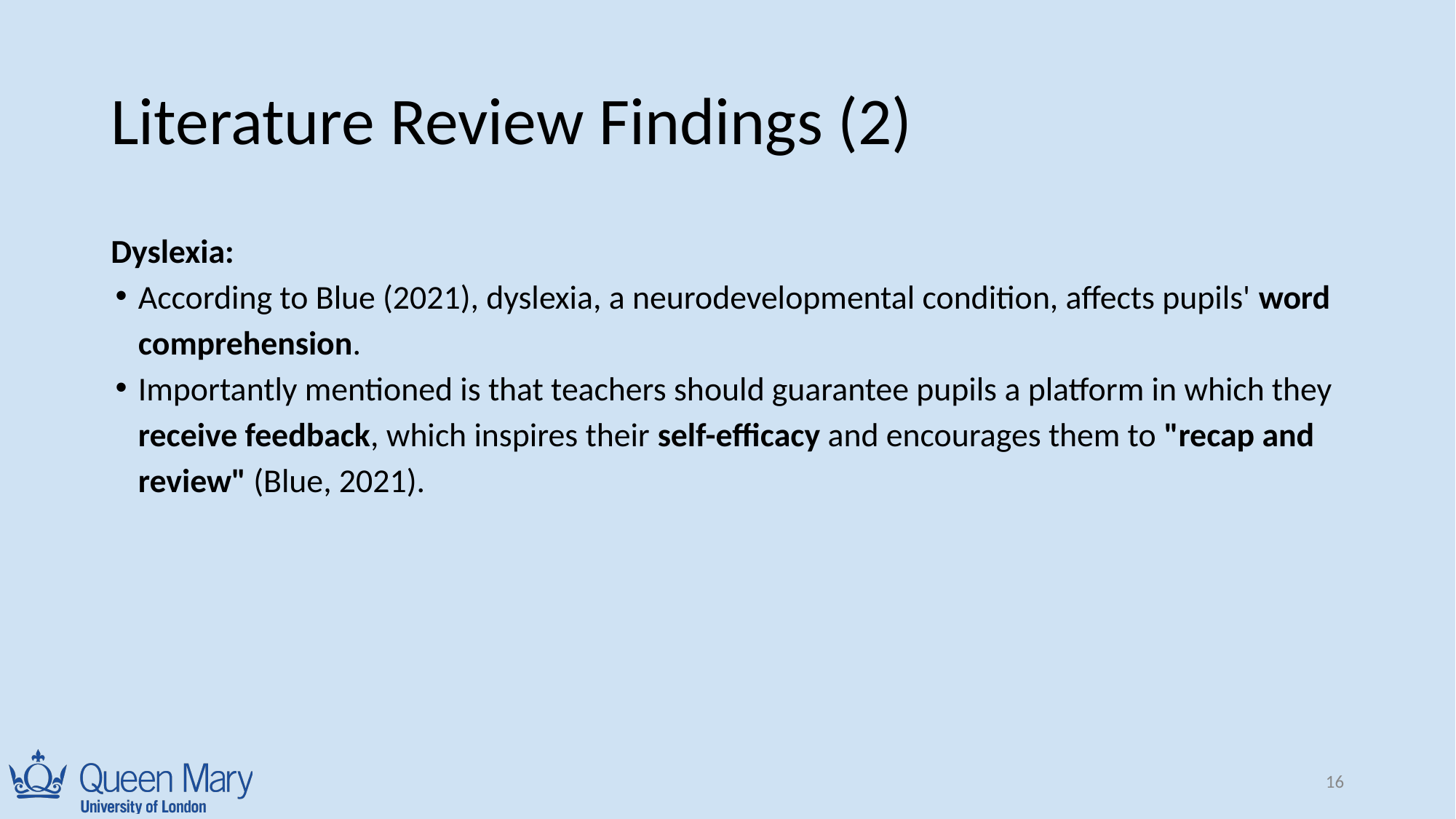

# Literature Review Findings (2)
Dyslexia:
According to Blue (2021), dyslexia, a neurodevelopmental condition, affects pupils' word comprehension.
Importantly mentioned is that teachers should guarantee pupils a platform in which they receive feedback, which inspires their self-efficacy and encourages them to "recap and review" (Blue, 2021).
16